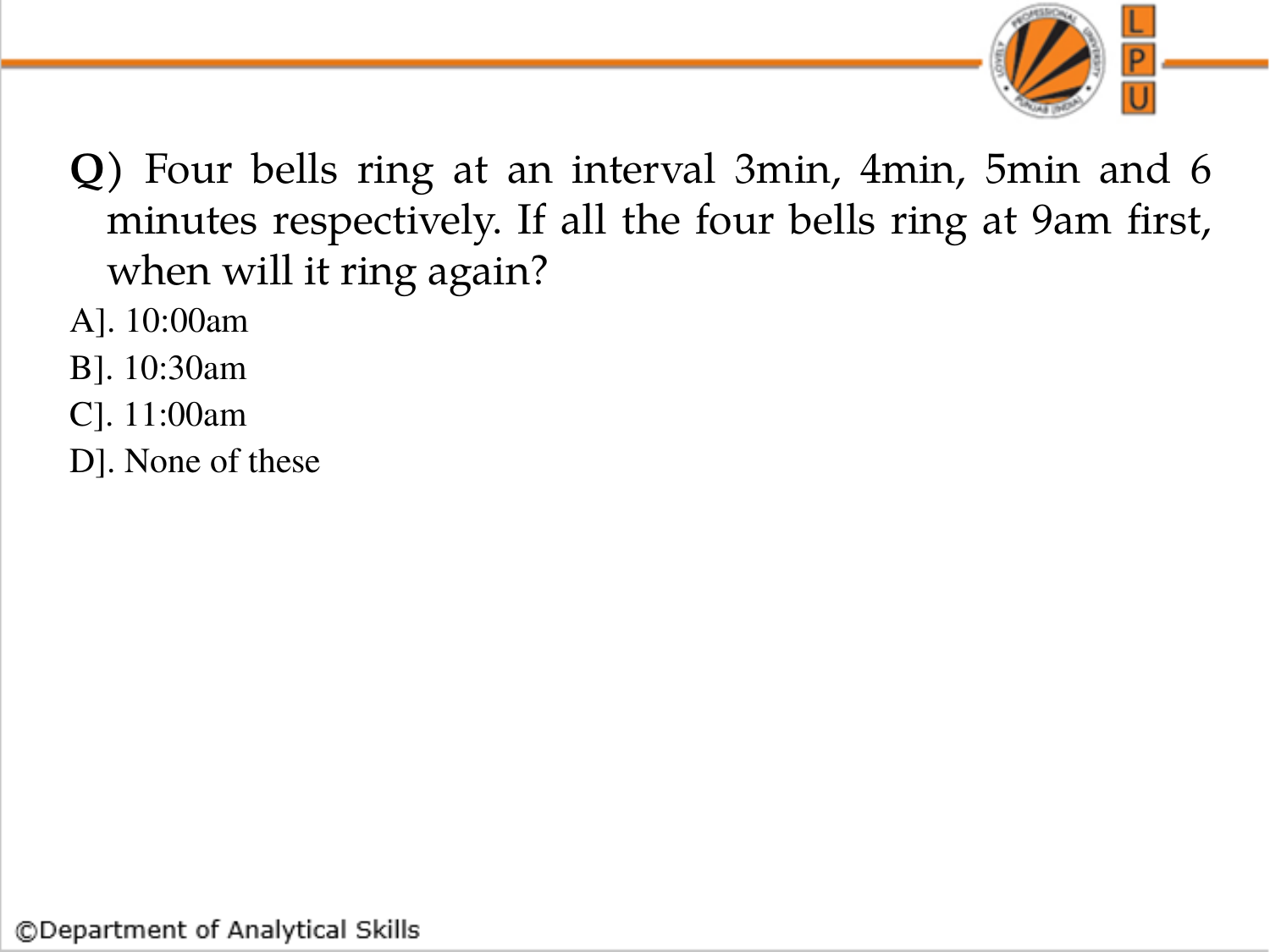

Q) Four bells ring at an interval 3min, 4min, 5min and 6 minutes respectively. If all the four bells ring at 9am first, when will it ring again?
A]. 10:00am
B]. 10:30am
C]. 11:00am
D]. None of these